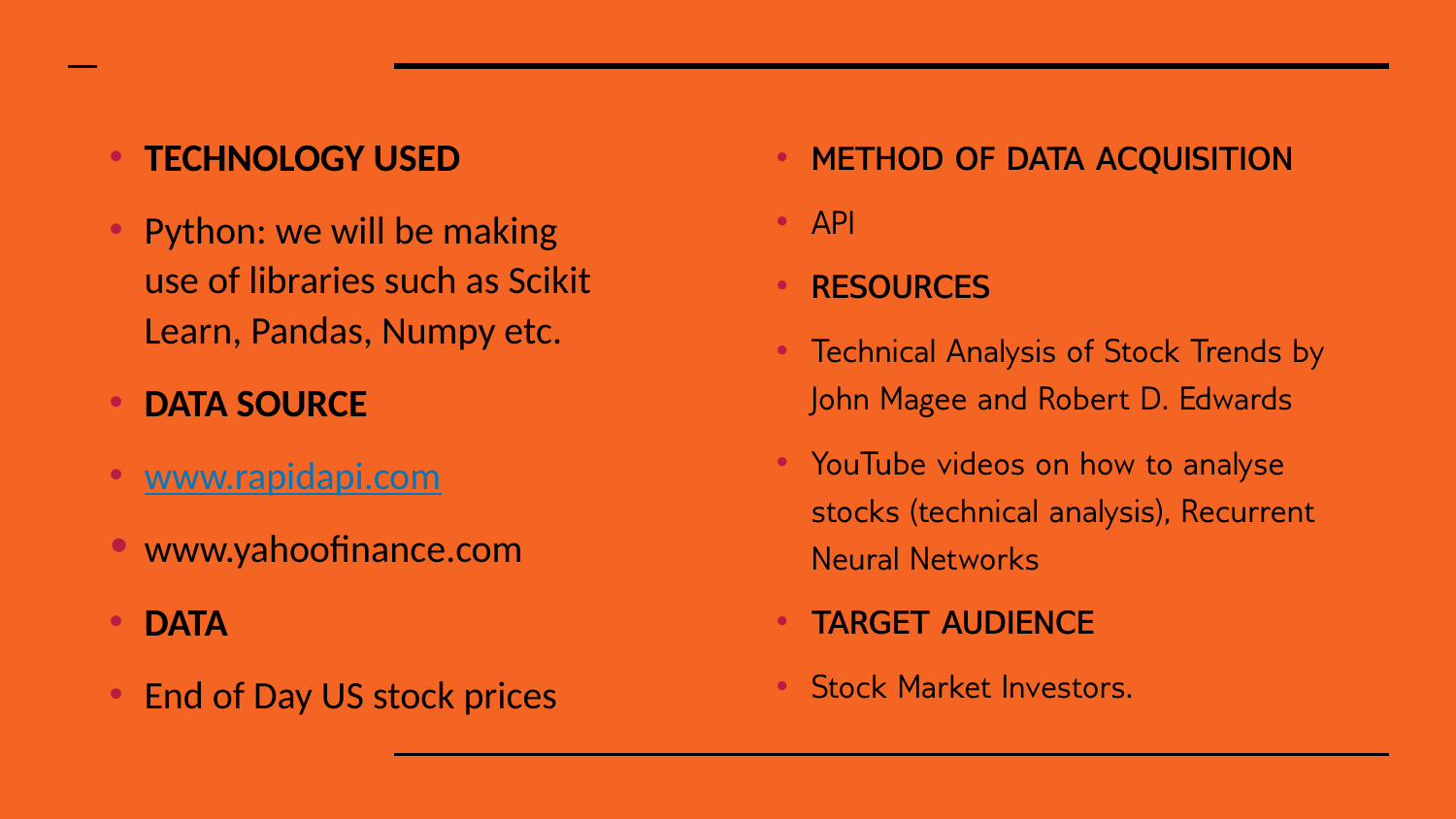

TECHNOLOGY USED
Python: we will be making use of libraries such as Scikit Learn, Pandas, Numpy etc.
DATA SOURCE
www.rapidapi.com
www.yahoofinance.com
DATA
End of Day US stock prices
METHOD OF DATA ACQUISITION
API
RESOURCES
Technical Analysis of Stock Trends by John Magee and Robert D. Edwards
YouTube videos on how to analyse stocks (technical analysis), Recurrent Neural Networks
TARGET AUDIENCE
Stock Market Investors.